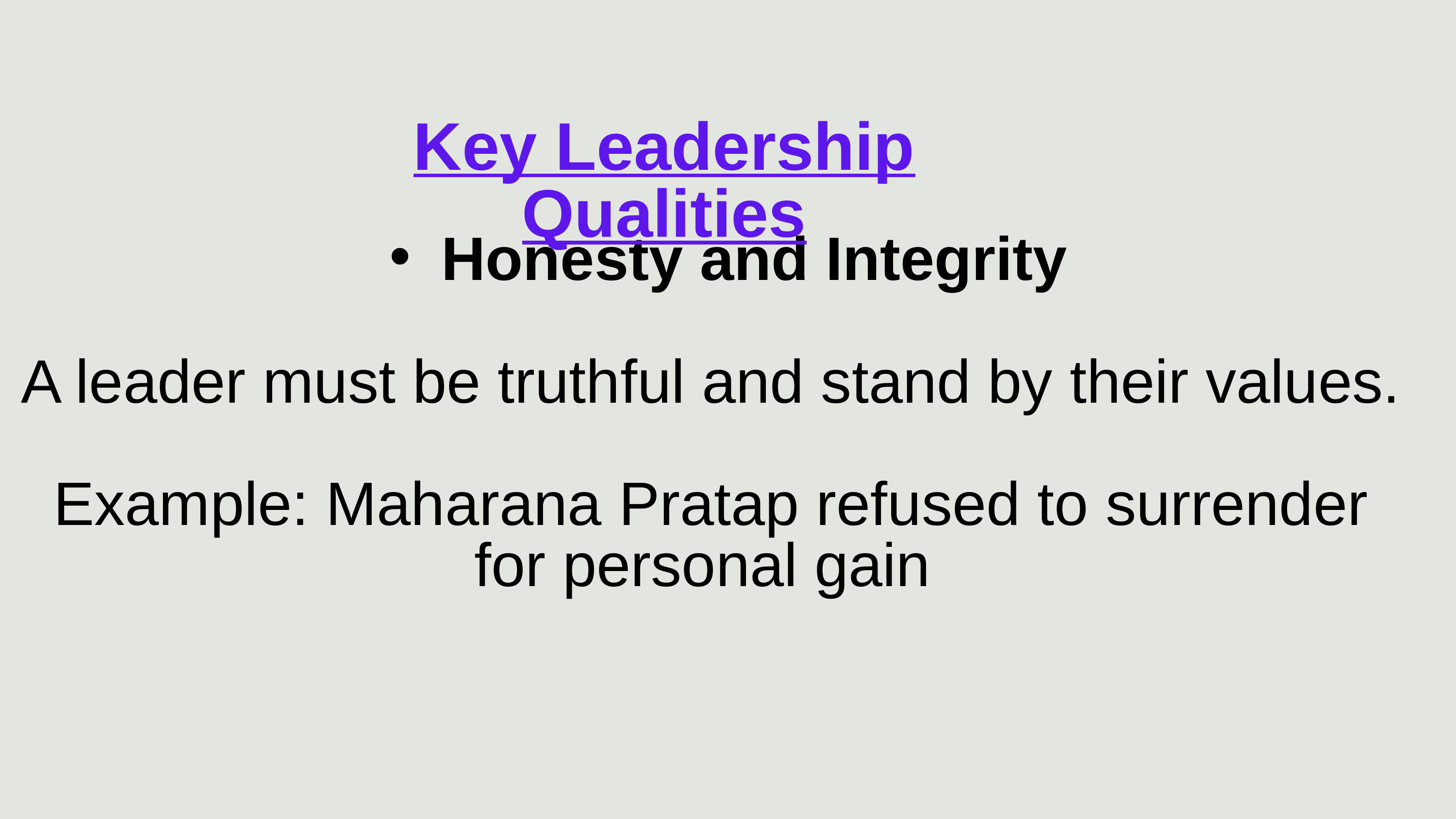

Key Leadership Qualities
Honesty and Integrity

 A leader must be truthful and stand by their values.

 Example: Maharana Pratap refused to surrender for personal gain